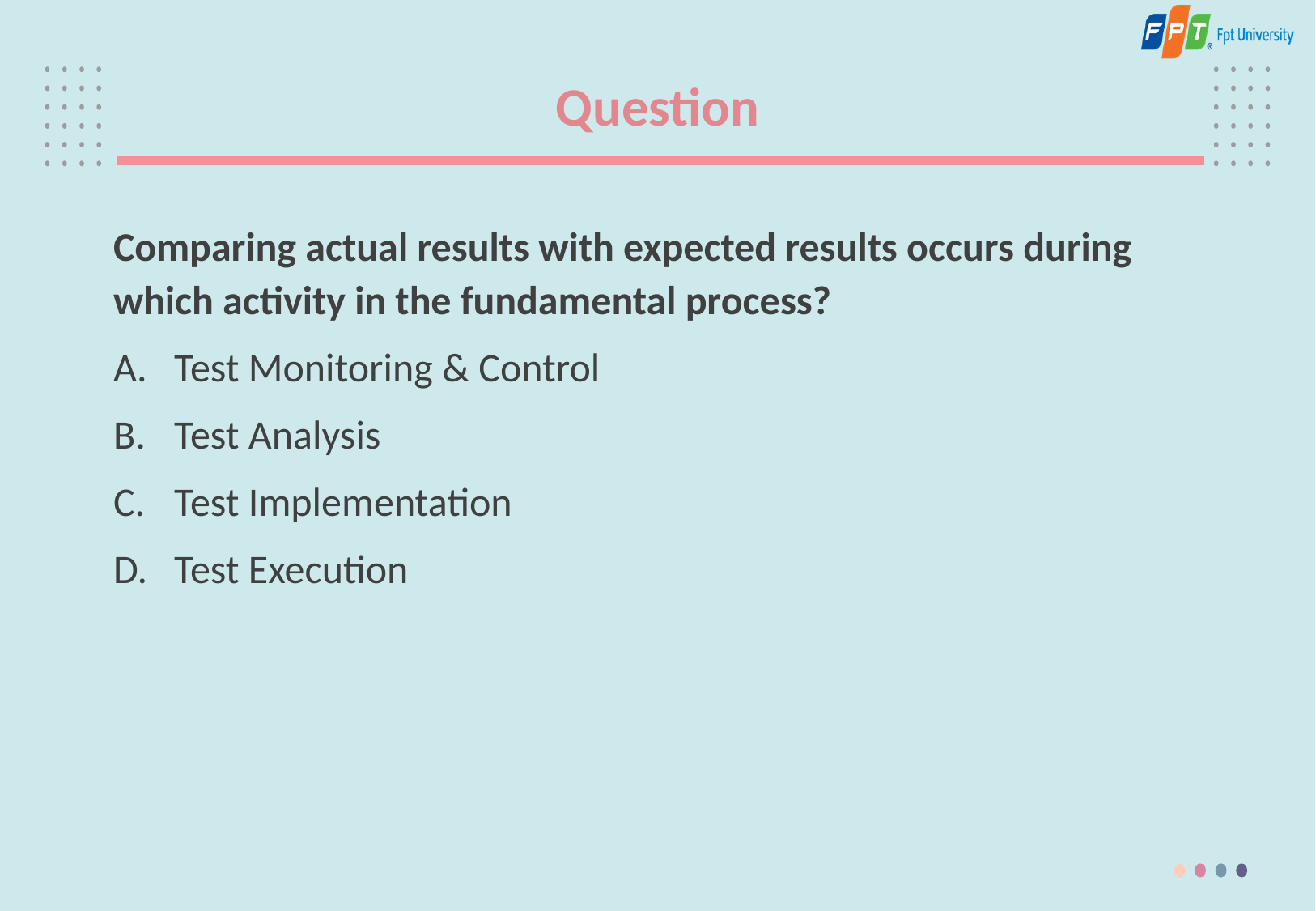

# Question
Comparing actual results with expected results occurs during which activity in the fundamental process?
Test Monitoring & Control
Test Analysis
Test Implementation
Test Execution